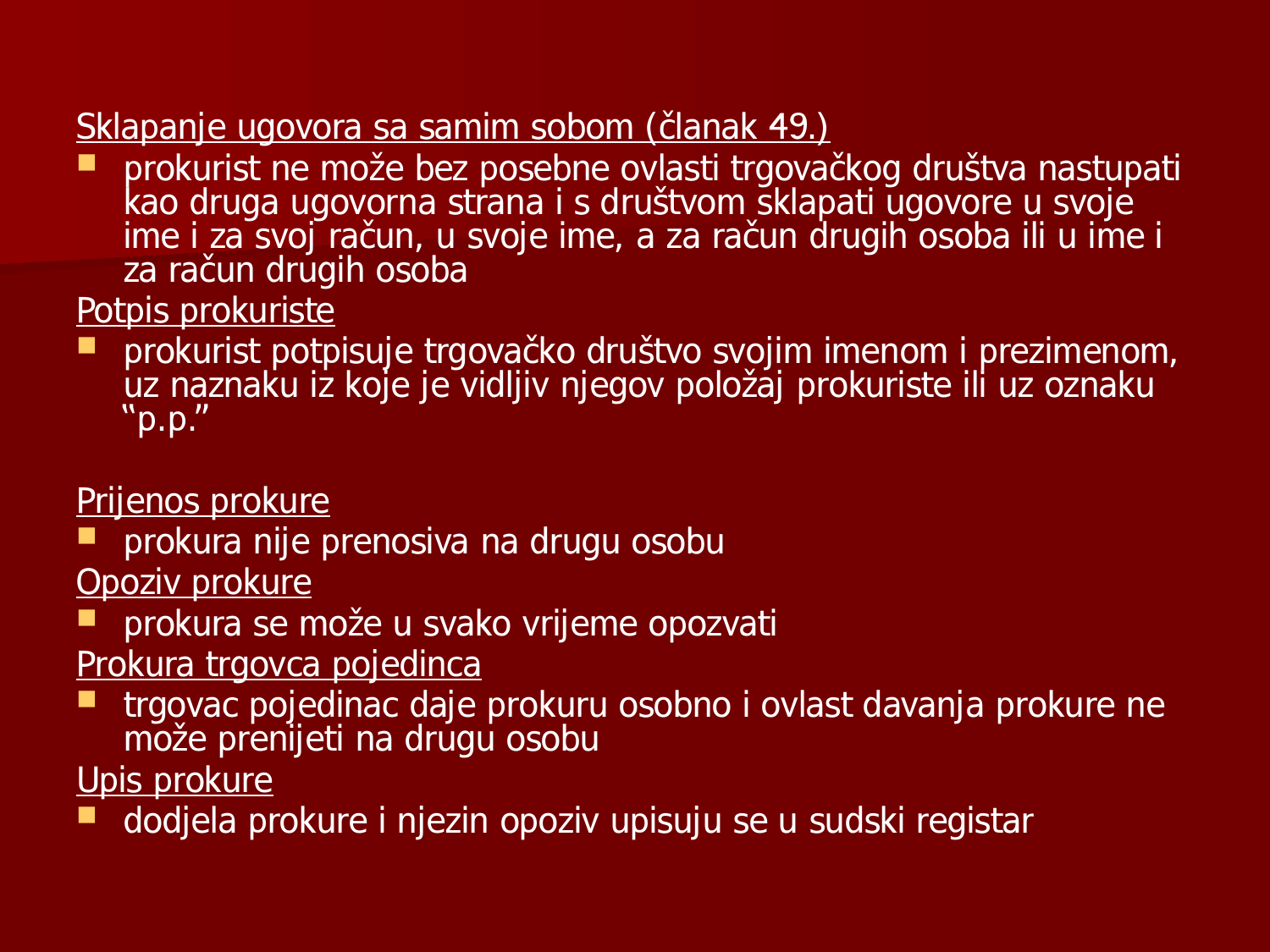

Sklapanje ugovora sa samim sobom (članak 49.)
prokurist ne može bez posebne ovlasti trgovačkog društva nastupati kao druga ugovorna strana i s društvom sklapati ugovore u svoje ime i za svoj račun, u svoje ime, a za račun drugih osoba ili u ime i za račun drugih osoba
Potpis prokuriste
prokurist potpisuje trgovačko društvo svojim imenom i prezimenom, uz naznaku iz koje je vidljiv njegov položaj prokuriste ili uz oznaku “p.p.”

Prijenos prokure
prokura nije prenosiva na drugu osobu
Opoziv prokure
prokura se može u svako vrijeme opozvati
Prokura trgovca pojedinca
trgovac pojedinac daje prokuru osobno i ovlast davanja prokure ne može prenijeti na drugu osobu
Upis prokure
dodjela prokure i njezin opoziv upisuju se u sudski registar